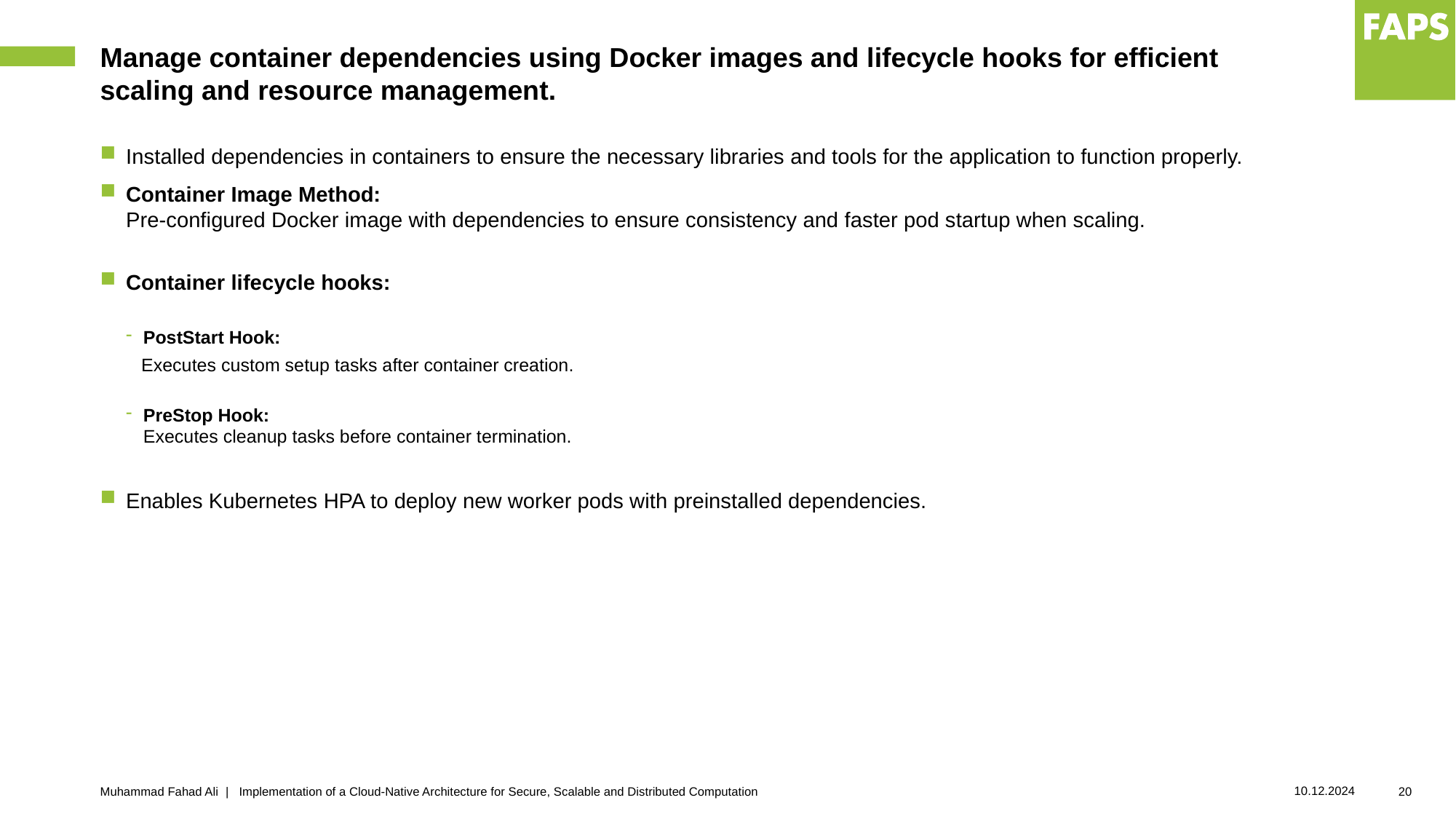

# Manage container dependencies using Docker images and lifecycle hooks for efficient scaling and resource management.
Installed dependencies in containers to ensure the necessary libraries and tools for the application to function properly.
Container Image Method:
Pre-configured Docker image with dependencies to ensure consistency and faster pod startup when scaling.
Container lifecycle hooks:
PostStart Hook:
   Executes custom setup tasks after container creation.
PreStop Hook:
Executes cleanup tasks before container termination.

Enables Kubernetes HPA to deploy new worker pods with preinstalled dependencies.
10.12.2024
Muhammad Fahad Ali  |   Implementation of a Cloud-Native Architecture for Secure, Scalable and Distributed Computation
20